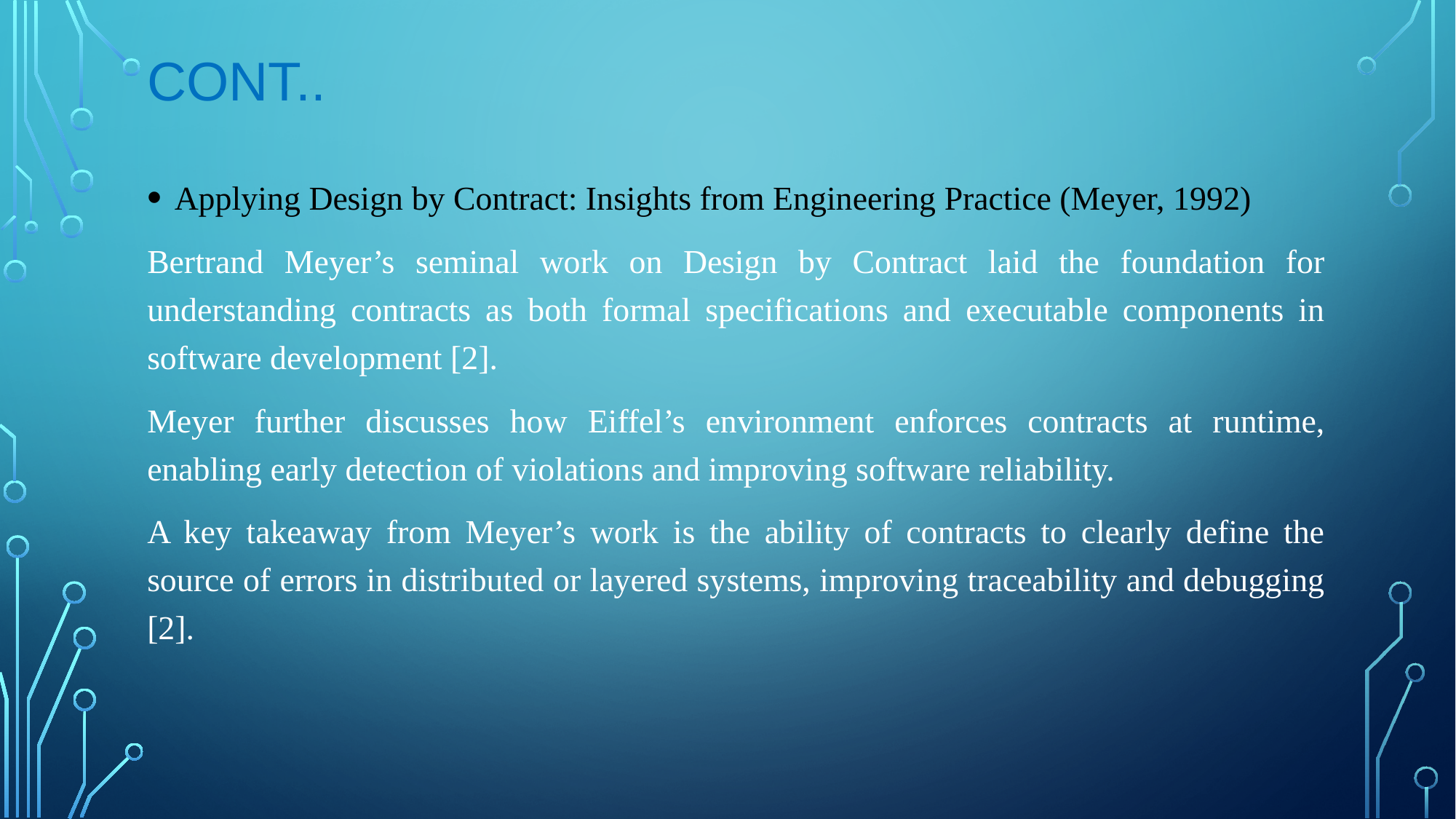

# Cont..
Applying Design by Contract: Insights from Engineering Practice (Meyer, 1992)
Bertrand Meyer’s seminal work on Design by Contract laid the foundation for understanding contracts as both formal specifications and executable components in software development [2].
Meyer further discusses how Eiffel’s environment enforces contracts at runtime, enabling early detection of violations and improving software reliability.
A key takeaway from Meyer’s work is the ability of contracts to clearly define the source of errors in distributed or layered systems, improving traceability and debugging [2].